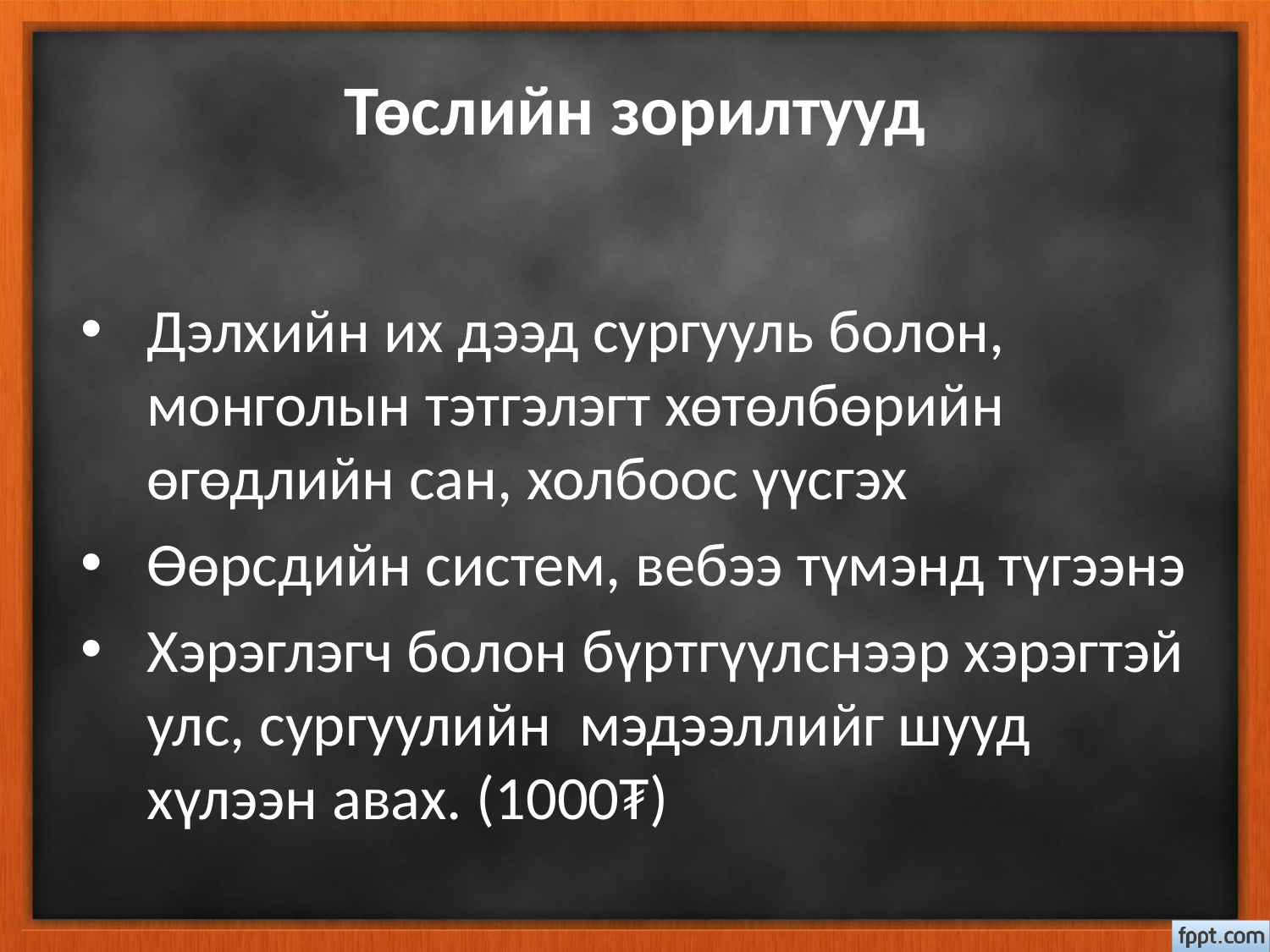

# Төслийн зорилтууд

Дэлхийн их дээд сургууль болон, монголын тэтгэлэгт хөтөлбөрийн өгөдлийн сан, холбоос үүсгэх
Өөрсдийн систем, вебээ түмэнд түгээнэ
Хэрэглэгч болон бүртгүүлснээр хэрэгтэй улс, сургуулийн  мэдээллийг шууд хүлээн авах. (1000₮)